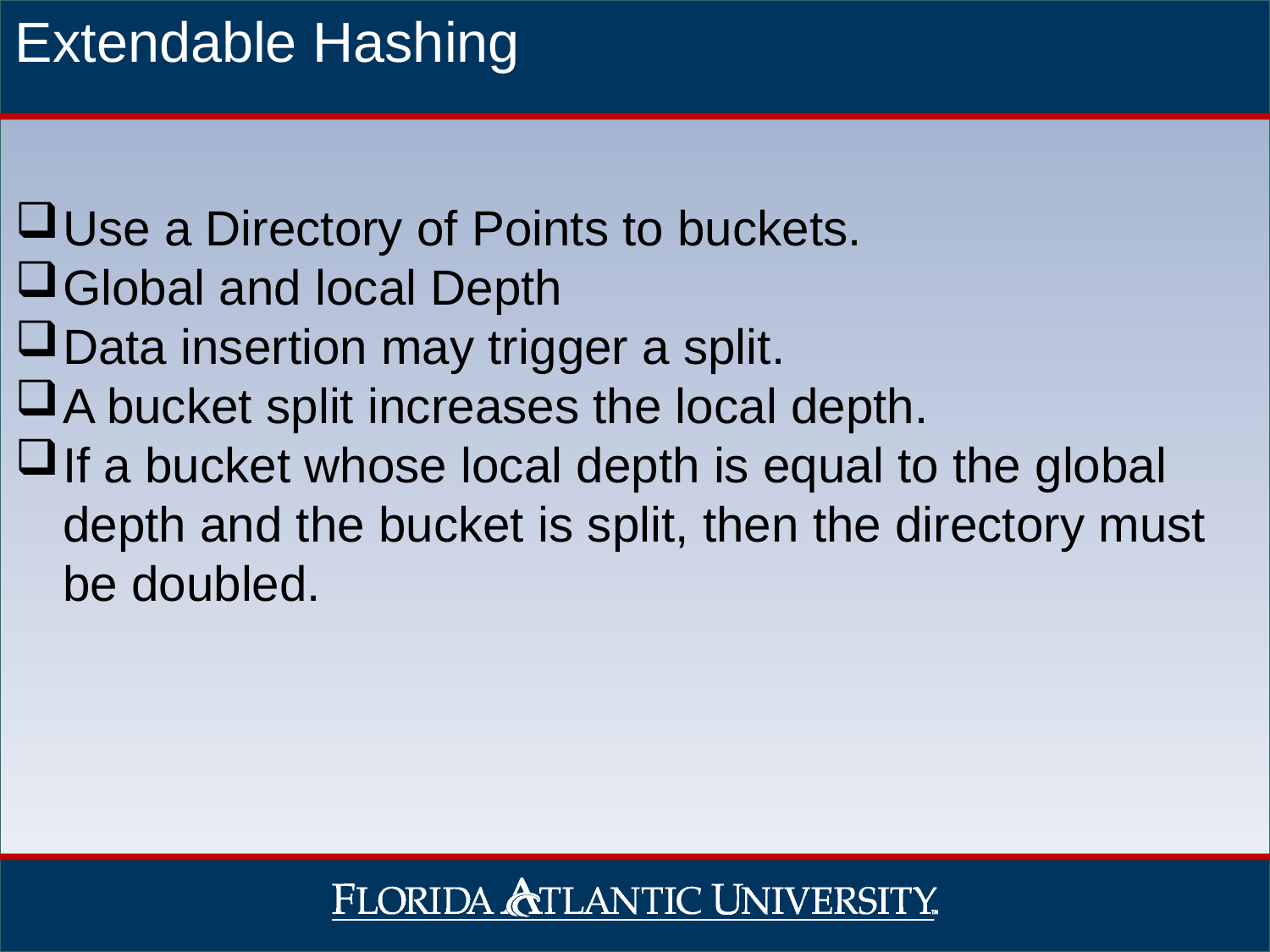

Extendable Hashing
Use a Directory of Points to buckets.
Global and local Depth
Data insertion may trigger a split.
A bucket split increases the local depth.
If a bucket whose local depth is equal to the global depth and the bucket is split, then the directory must be doubled.